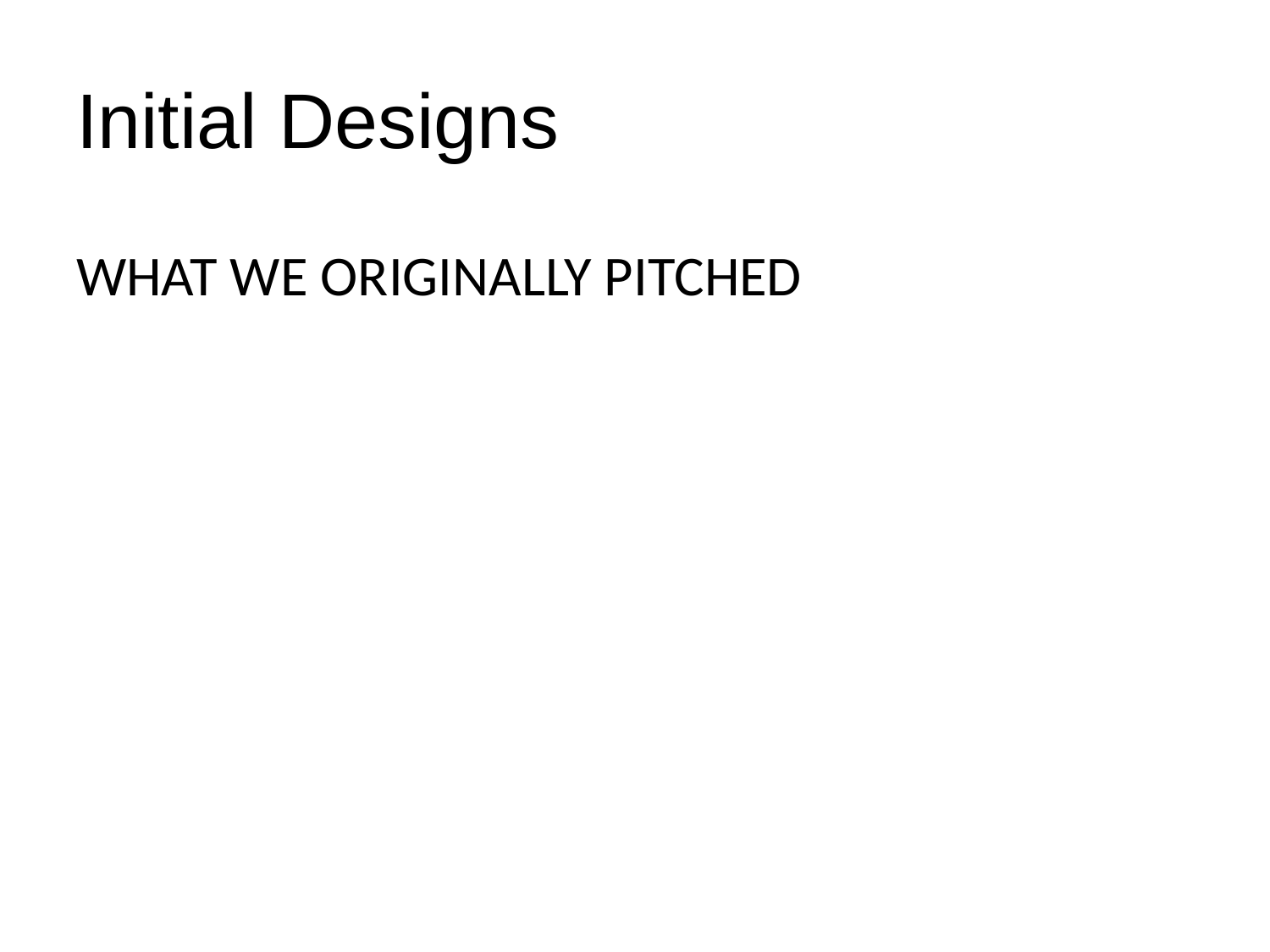

# Initial Designs
WHAT WE ORIGINALLY PITCHED